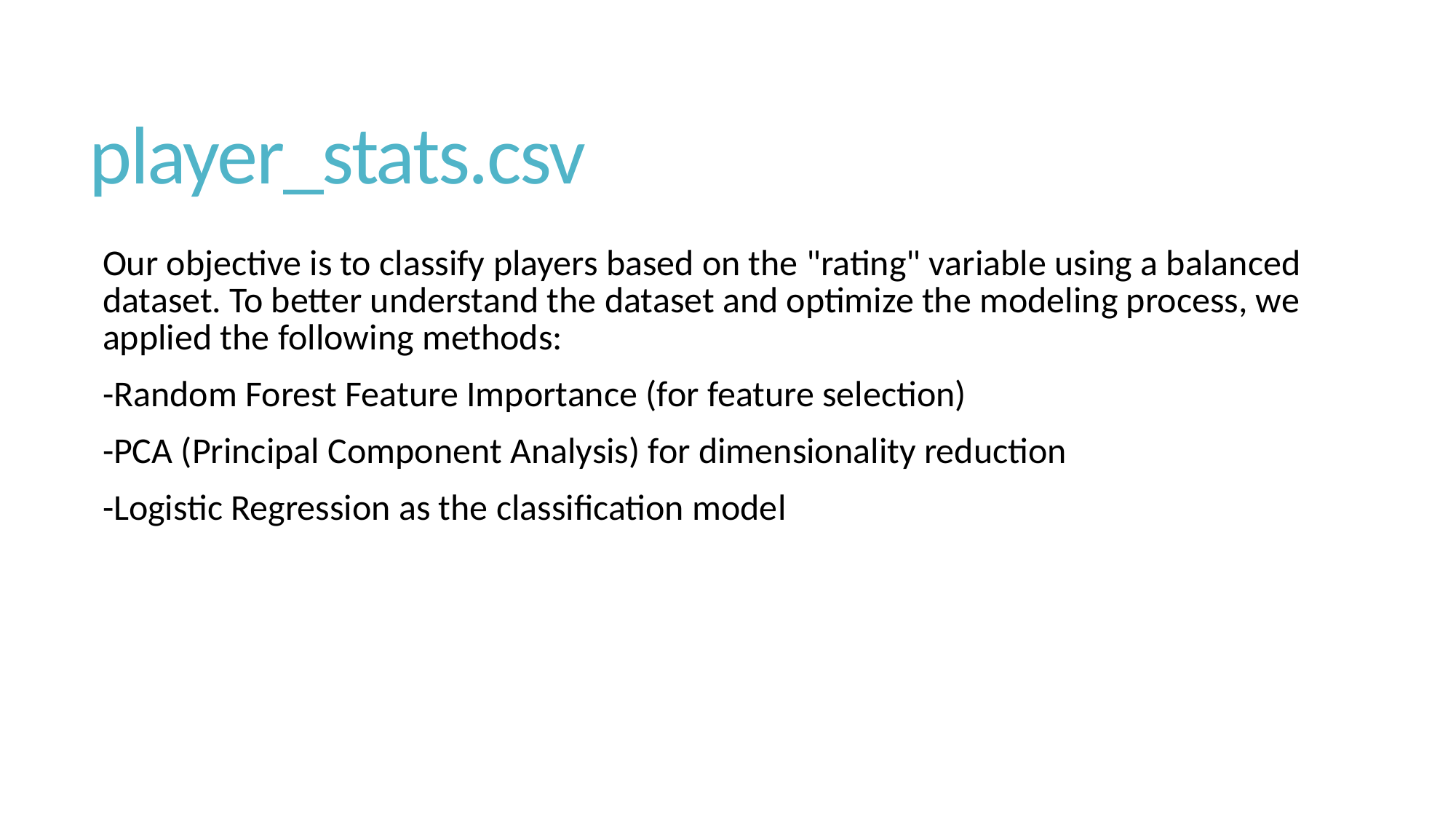

# player_stats.csv
Our objective is to classify players based on the "rating" variable using a balanced dataset. To better understand the dataset and optimize the modeling process, we applied the following methods:
-Random Forest Feature Importance (for feature selection)
-PCA (Principal Component Analysis) for dimensionality reduction
-Logistic Regression as the classification model